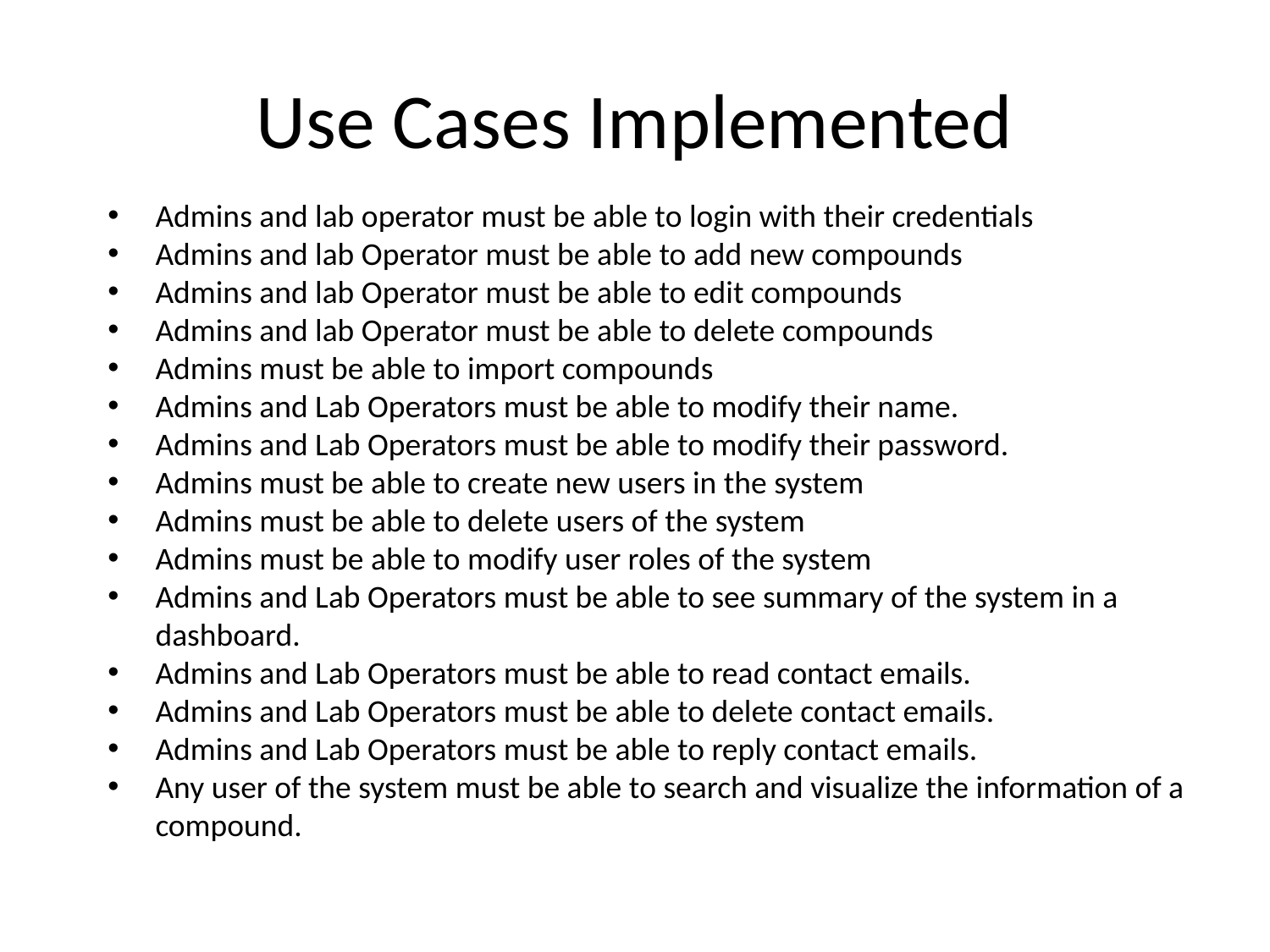

# Use Cases Implemented
Admins and lab operator must be able to login with their credentials
Admins and lab Operator must be able to add new compounds
Admins and lab Operator must be able to edit compounds
Admins and lab Operator must be able to delete compounds
Admins must be able to import compounds
Admins and Lab Operators must be able to modify their name.
Admins and Lab Operators must be able to modify their password.
Admins must be able to create new users in the system
Admins must be able to delete users of the system
Admins must be able to modify user roles of the system
Admins and Lab Operators must be able to see summary of the system in a dashboard.
Admins and Lab Operators must be able to read contact emails.
Admins and Lab Operators must be able to delete contact emails.
Admins and Lab Operators must be able to reply contact emails.
Any user of the system must be able to search and visualize the information of a compound.